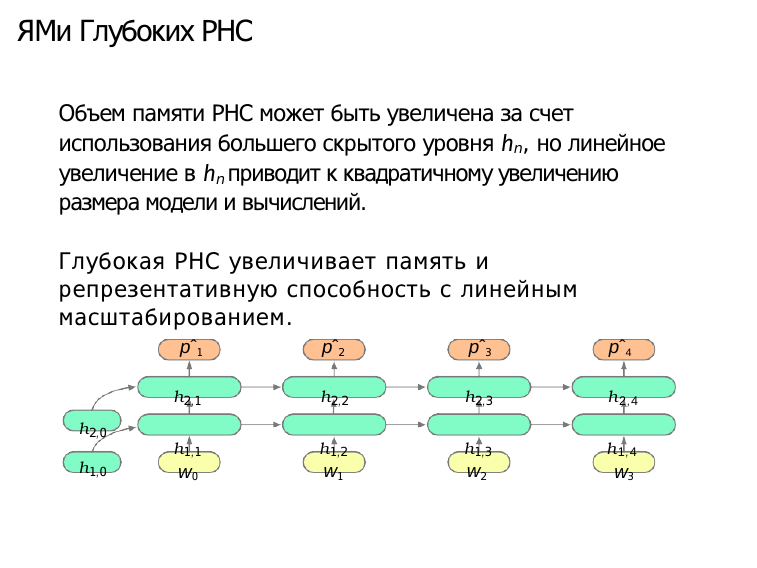

# ЯМи Глубоких РНС
Объем памяти РНС может быть увеличена за счет использования большего скрытого уровня hn, но линейное увеличение в hn приводит к квадратичному увеличению размера модели и вычислений.

Глубокая РНС увеличивает память и репрезентативную способность с линейным масштабированием.

|  | pˆ1 | pˆ2 | pˆ3 | pˆ4 |
| --- | --- | --- | --- | --- |
| h2,0 | h2,1 h1,1 | h2,2 h1,2 | h2,3 h1,3 | h2,4 h1,4 |
| h1,0 | w0 | w1 | w2 | w3 |